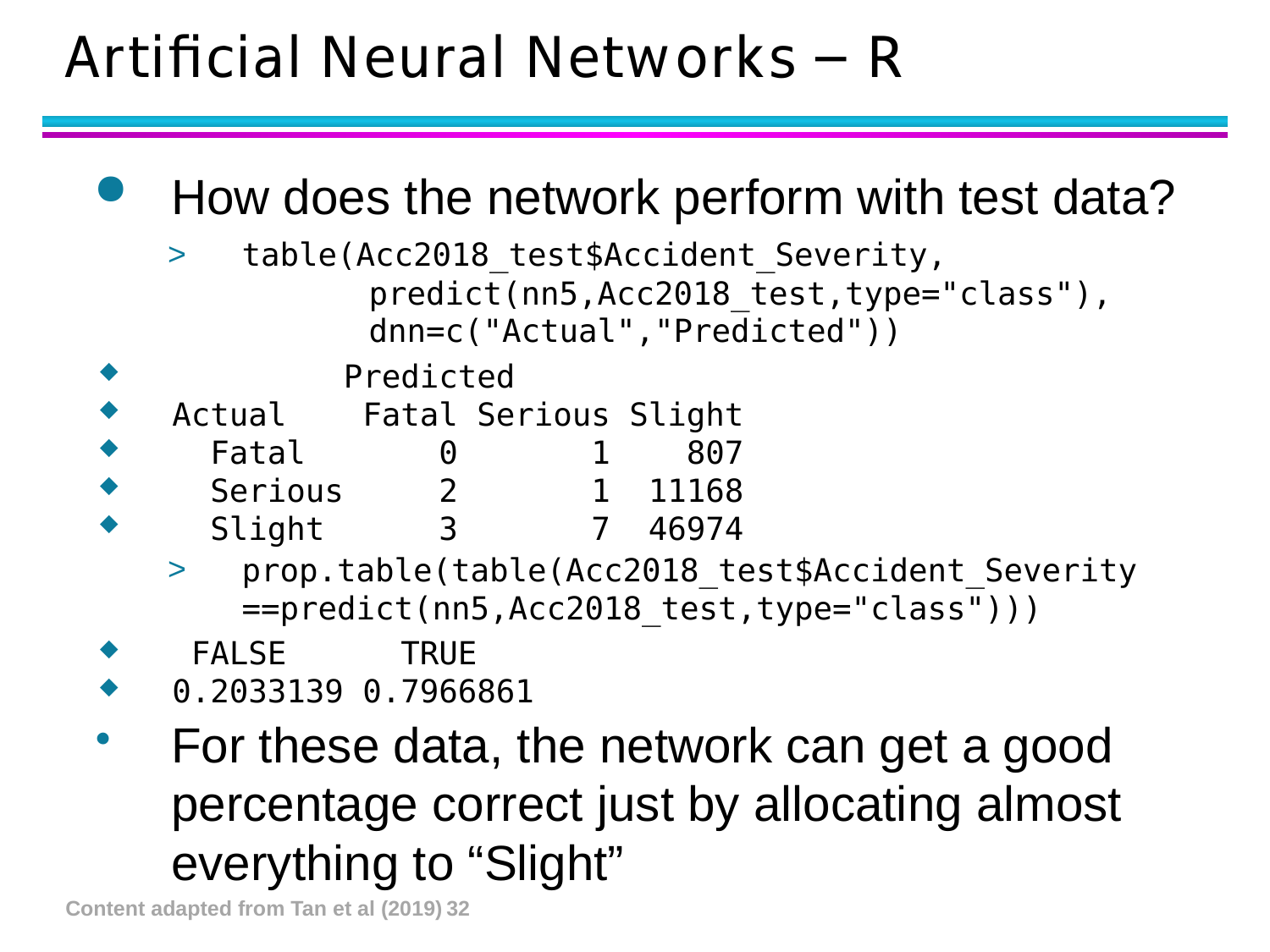

# Artificial Neural Networks – R
How does the network perform with test data?
table(Acc2018_test$Accident_Severity,
	predict(nn5,Acc2018_test,type="class"),
	dnn=c("Actual","Predicted"))
         Predicted
Actual    Fatal Serious Slight
  Fatal       0       1    807
  Serious     2       1  11168
  Slight      3       7  46974
prop.table(table(Acc2018_test$Accident_Severity
==predict(nn5,Acc2018_test,type="class")))
 FALSE      TRUE
0.2033139 0.7966861
For these data, the network can get a good percentage correct just by allocating almost everything to “Slight”